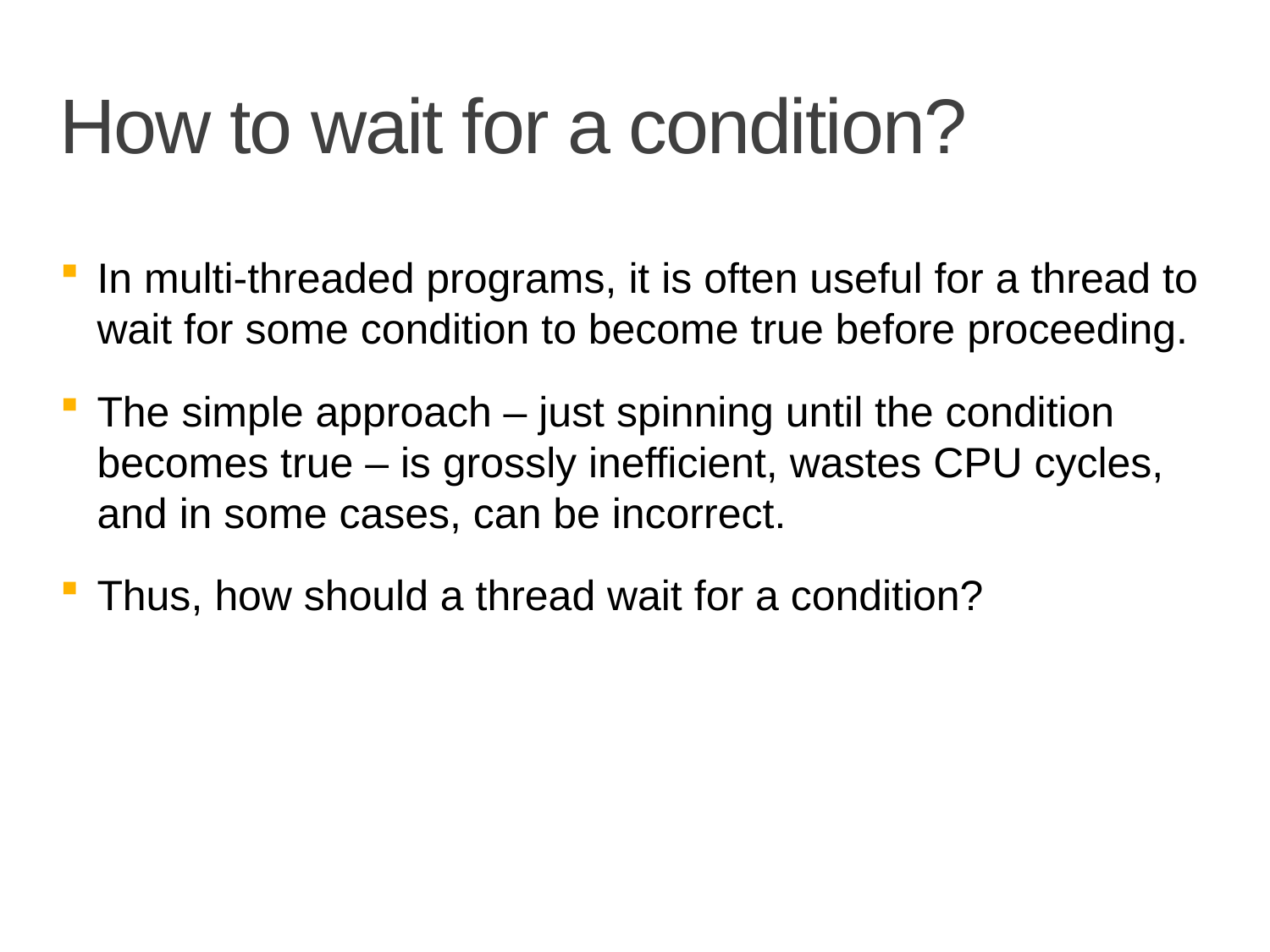

# How to wait for a condition?
In multi-threaded programs, it is often useful for a thread to wait for some condition to become true before proceeding.
The simple approach – just spinning until the condition becomes true – is grossly inefficient, wastes CPU cycles, and in some cases, can be incorrect.
Thus, how should a thread wait for a condition?